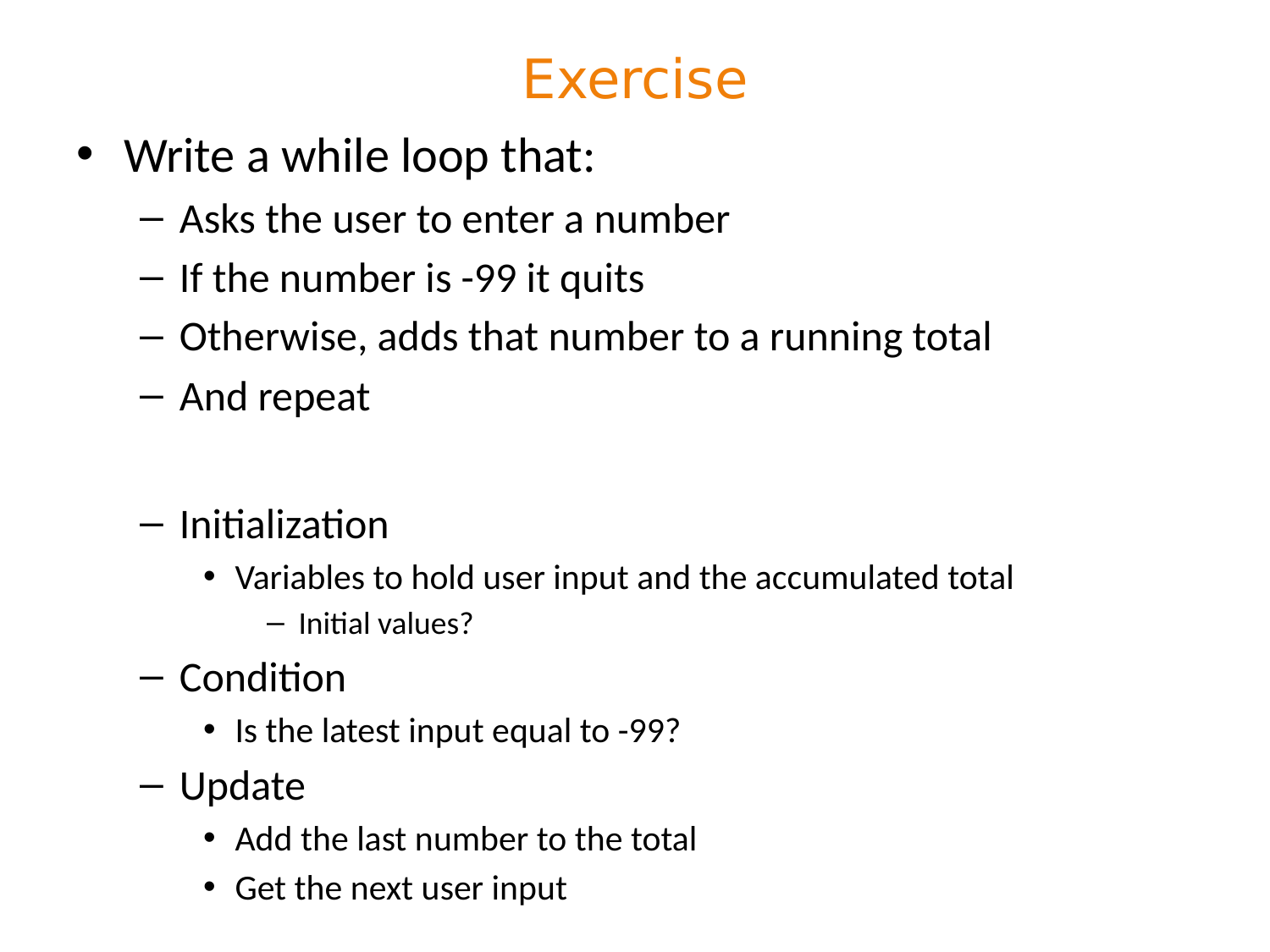

# Exercise
Write a while loop that:
Asks the user to enter a number
If the number is -99 it quits
Otherwise, adds that number to a running total
And repeat

Initialization
Variables to hold user input and the accumulated total
Initial values?
Condition
Is the latest input equal to -99?
Update
Add the last number to the total
Get the next user input